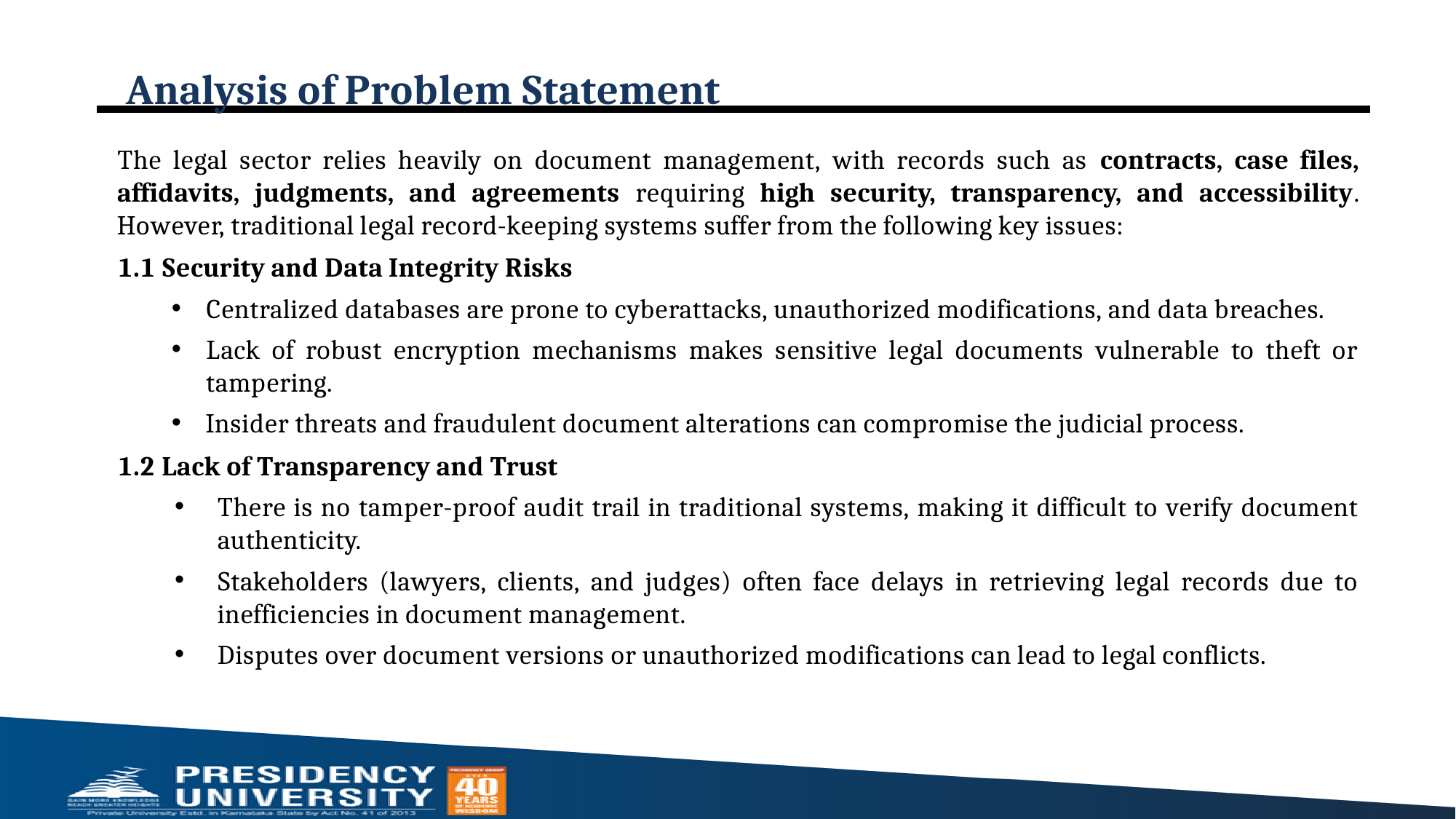

# Analysis of Problem Statement
The legal sector relies heavily on document management, with records such as contracts, case files, affidavits, judgments, and agreements requiring high security, transparency, and accessibility. However, traditional legal record-keeping systems suffer from the following key issues:
1.1 Security and Data Integrity Risks
Centralized databases are prone to cyberattacks, unauthorized modifications, and data breaches.
Lack of robust encryption mechanisms makes sensitive legal documents vulnerable to theft or tampering.
Insider threats and fraudulent document alterations can compromise the judicial process.
1.2 Lack of Transparency and Trust
There is no tamper-proof audit trail in traditional systems, making it difficult to verify document authenticity.
Stakeholders (lawyers, clients, and judges) often face delays in retrieving legal records due to inefficiencies in document management.
Disputes over document versions or unauthorized modifications can lead to legal conflicts.